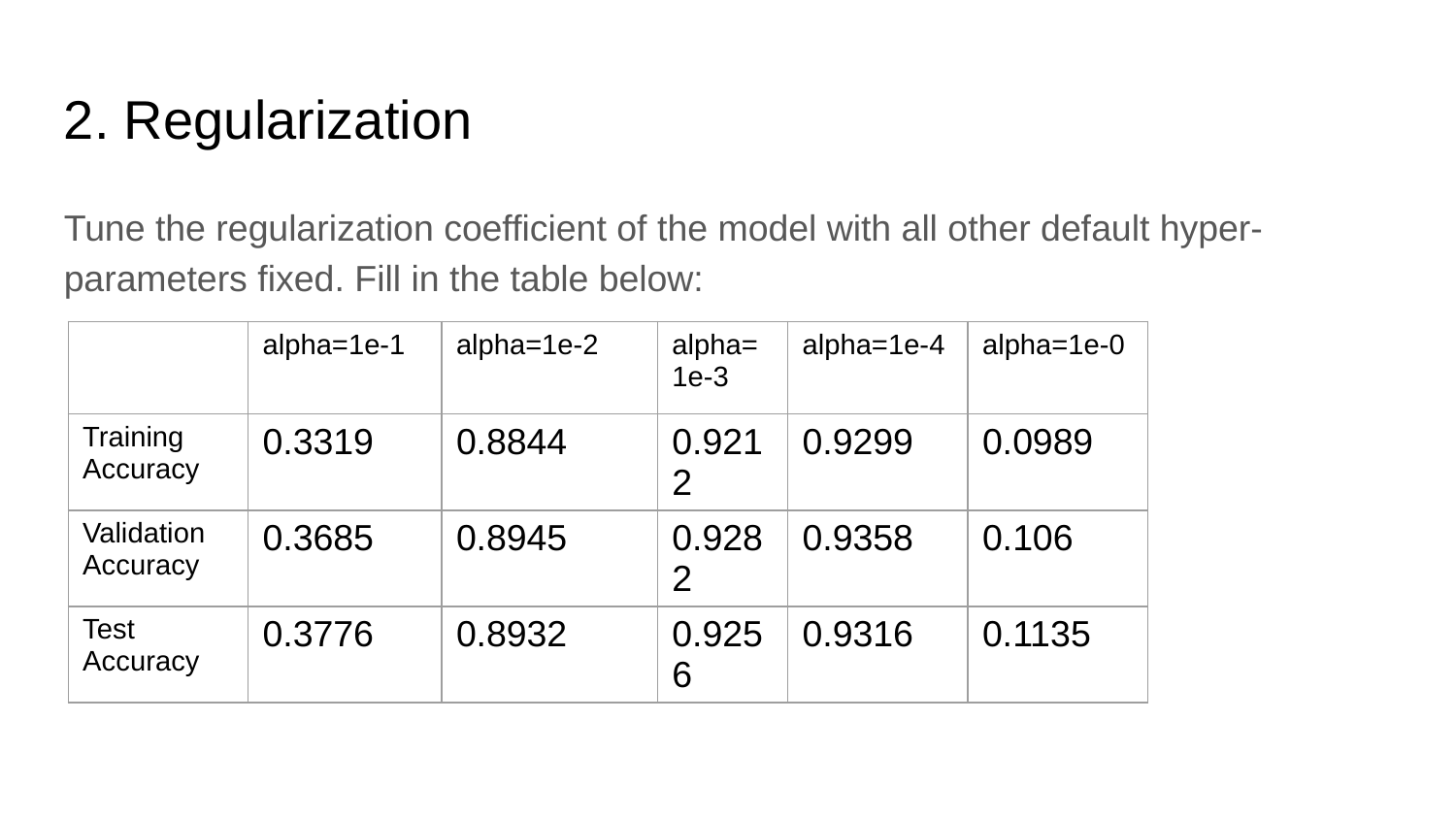

2. Regularization
Tune the regularization coefficient of the model with all other default hyper-parameters fixed. Fill in the table below:
|  | alpha=1e-1 | alpha=1e-2 | alpha=1e-3 | alpha=1e-4 | alpha=1e-0 |
| --- | --- | --- | --- | --- | --- |
| Training Accuracy | 0.3319 | 0.8844 | 0.9212 | 0.9299 | 0.0989 |
| Validation Accuracy | 0.3685 | 0.8945 | 0.9282 | 0.9358 | 0.106 |
| Test Accuracy | 0.3776 | 0.8932 | 0.9256 | 0.9316 | 0.1135 |